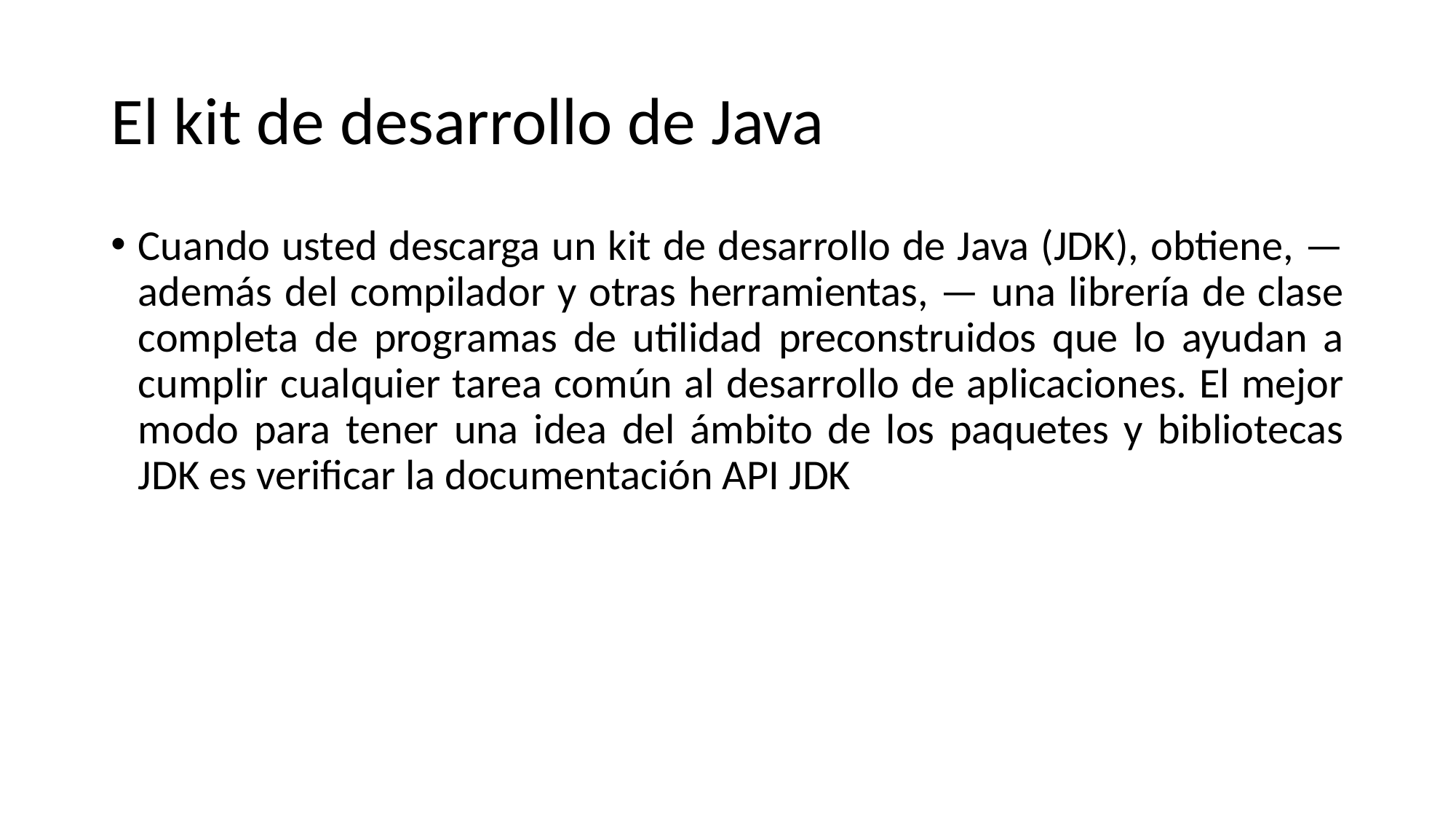

# El kit de desarrollo de Java
Cuando usted descarga un kit de desarrollo de Java (JDK), obtiene, — además del compilador y otras herramientas, — una librería de clase completa de programas de utilidad preconstruidos que lo ayudan a cumplir cualquier tarea común al desarrollo de aplicaciones. El mejor modo para tener una idea del ámbito de los paquetes y bibliotecas JDK es verificar la documentación API JDK